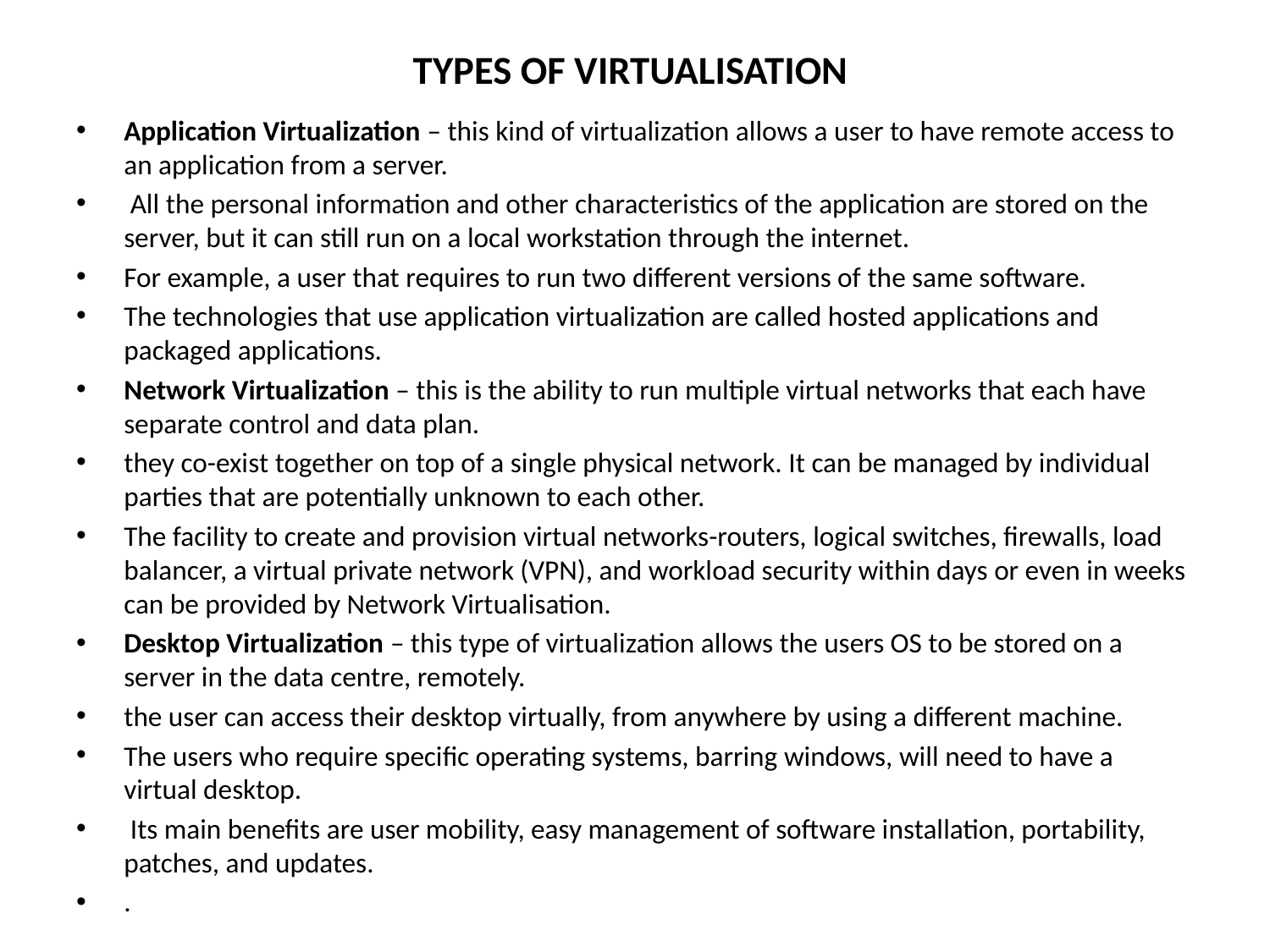

# TYPES OF VIRTUALISATION
Application Virtualization – this kind of virtualization allows a user to have remote access to an application from a server.
 All the personal information and other characteristics of the application are stored on the server, but it can still run on a local workstation through the internet.
For example, a user that requires to run two different versions of the same software.
The technologies that use application virtualization are called hosted applications and packaged applications.
Network Virtualization – this is the ability to run multiple virtual networks that each have separate control and data plan.
they co-exist together on top of a single physical network. It can be managed by individual parties that are potentially unknown to each other.
The facility to create and provision virtual networks-routers, logical switches, firewalls, load balancer, a virtual private network (VPN), and workload security within days or even in weeks can be provided by Network Virtualisation.
Desktop Virtualization – this type of virtualization allows the users OS to be stored on a server in the data centre, remotely.
the user can access their desktop virtually, from anywhere by using a different machine.
The users who require specific operating systems, barring windows, will need to have a virtual desktop.
 Its main benefits are user mobility, easy management of software installation, portability, patches, and updates.
.